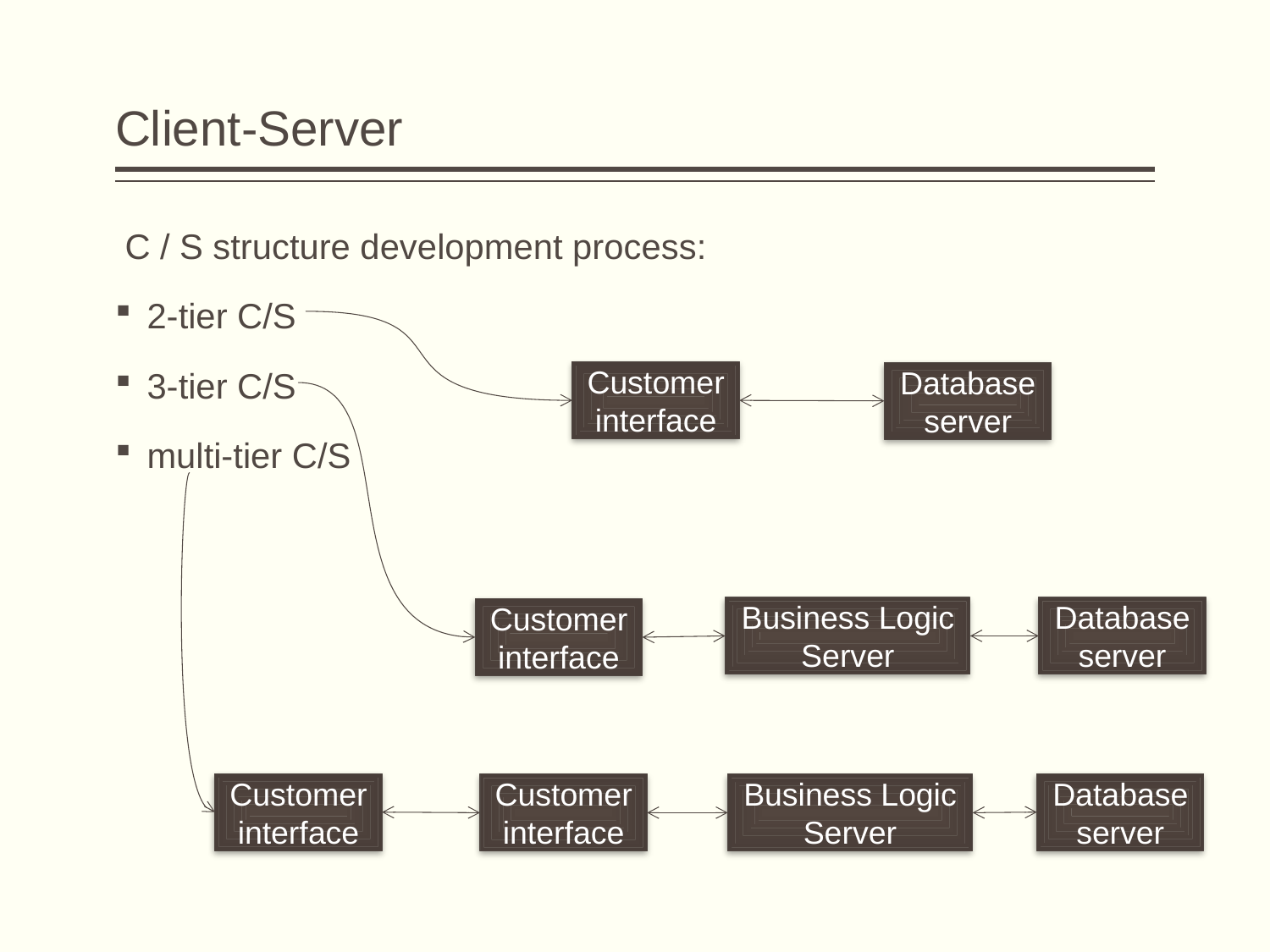

# Client-Server
 C / S structure development process:
2-tier C/S
3-tier C/S
multi-tier C/S

Customer interface
Database server
Database server
Business Logic Server
Customer interface
Database server
Customer interface
Business Logic Server
Customer interface